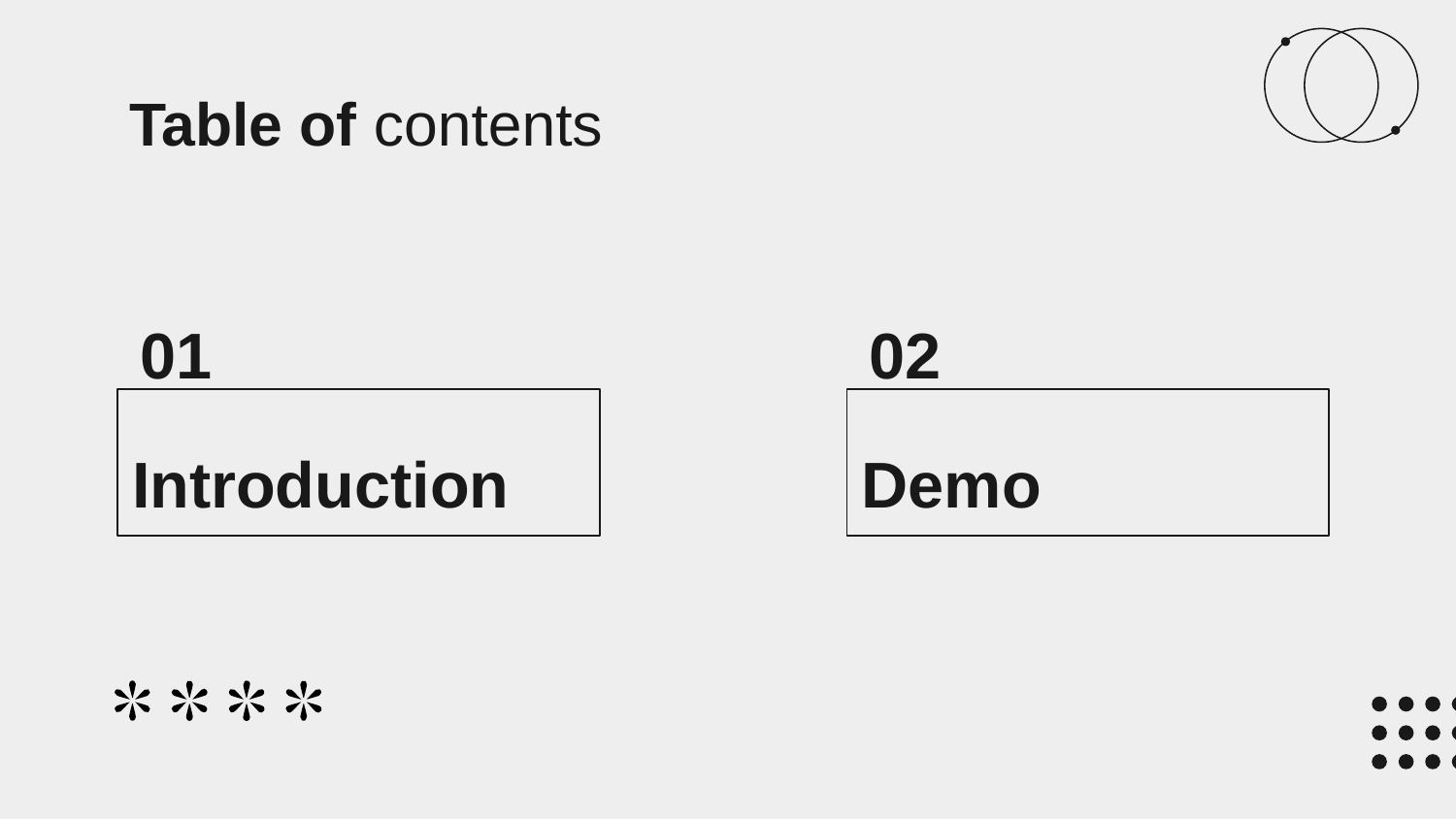

# Table of contents
02
01
Demo
Introduction